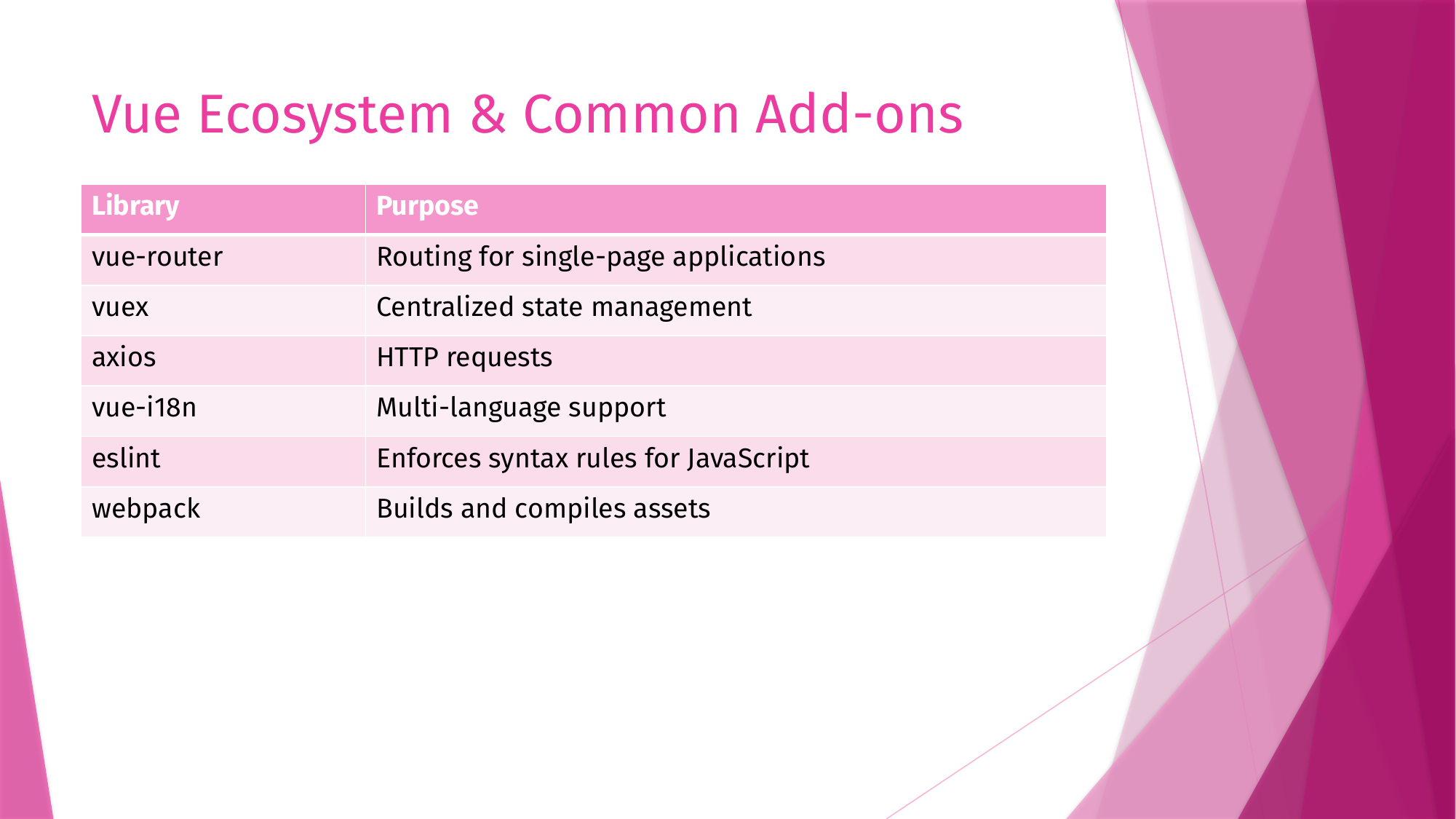

# Vue Ecosystem & Common Add-ons
| Library | Purpose |
| --- | --- |
| vue-router | Routing for single-page applications |
| vuex | Centralized state management |
| axios | HTTP requests |
| vue-i18n | Multi-language support |
| eslint | Enforces syntax rules for JavaScript |
| webpack | Builds and compiles assets |